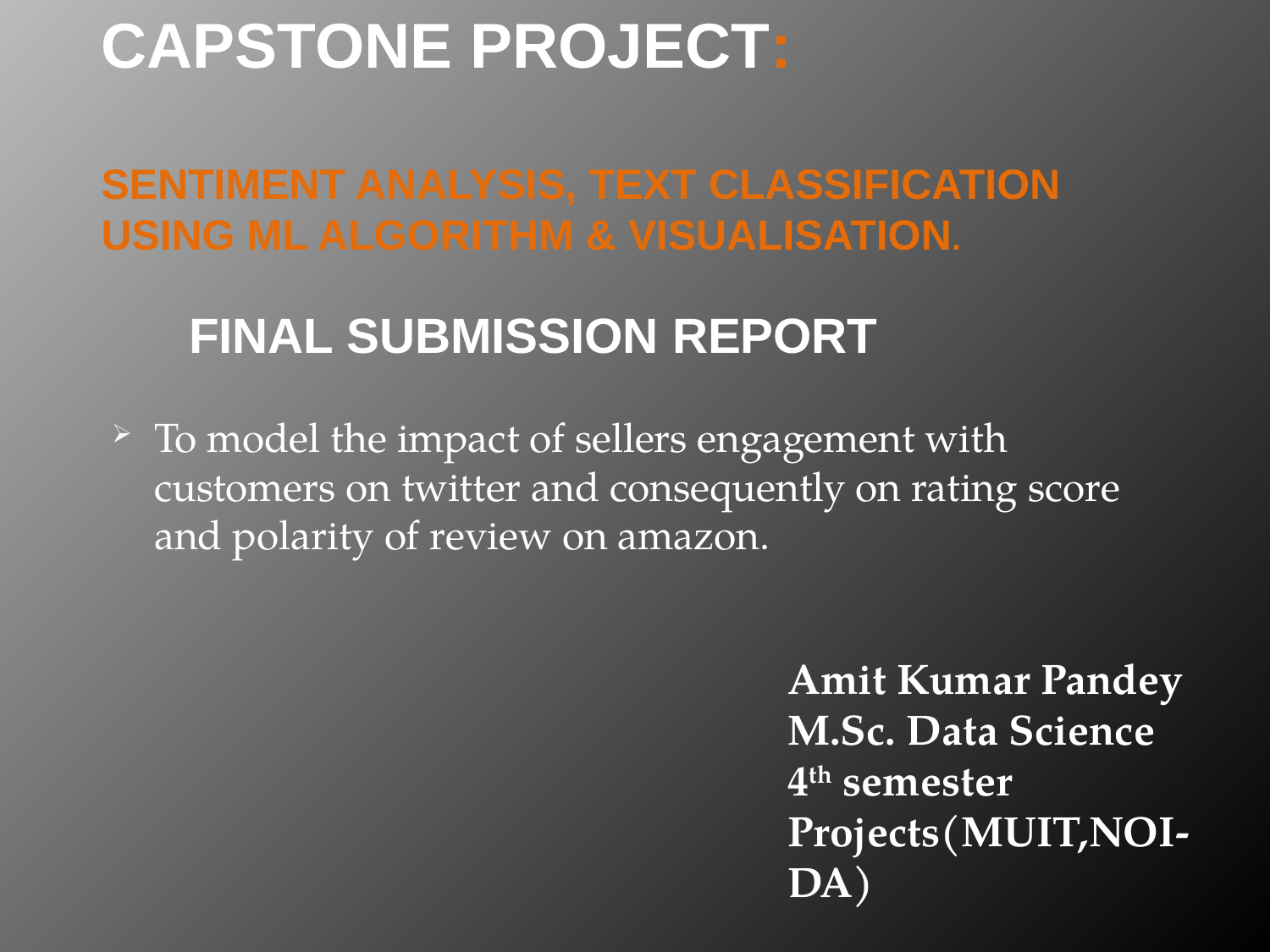

# Capstone Project: Sentiment analysis, Text classification using ML algorithm & visualisation. Final Submission report
To model the impact of sellers engagement with customers on twitter and consequently on rating score and polarity of review on amazon.
Amit Kumar Pandey
M.Sc. Data Science
4th semester Projects(MUIT,NOI-DA)